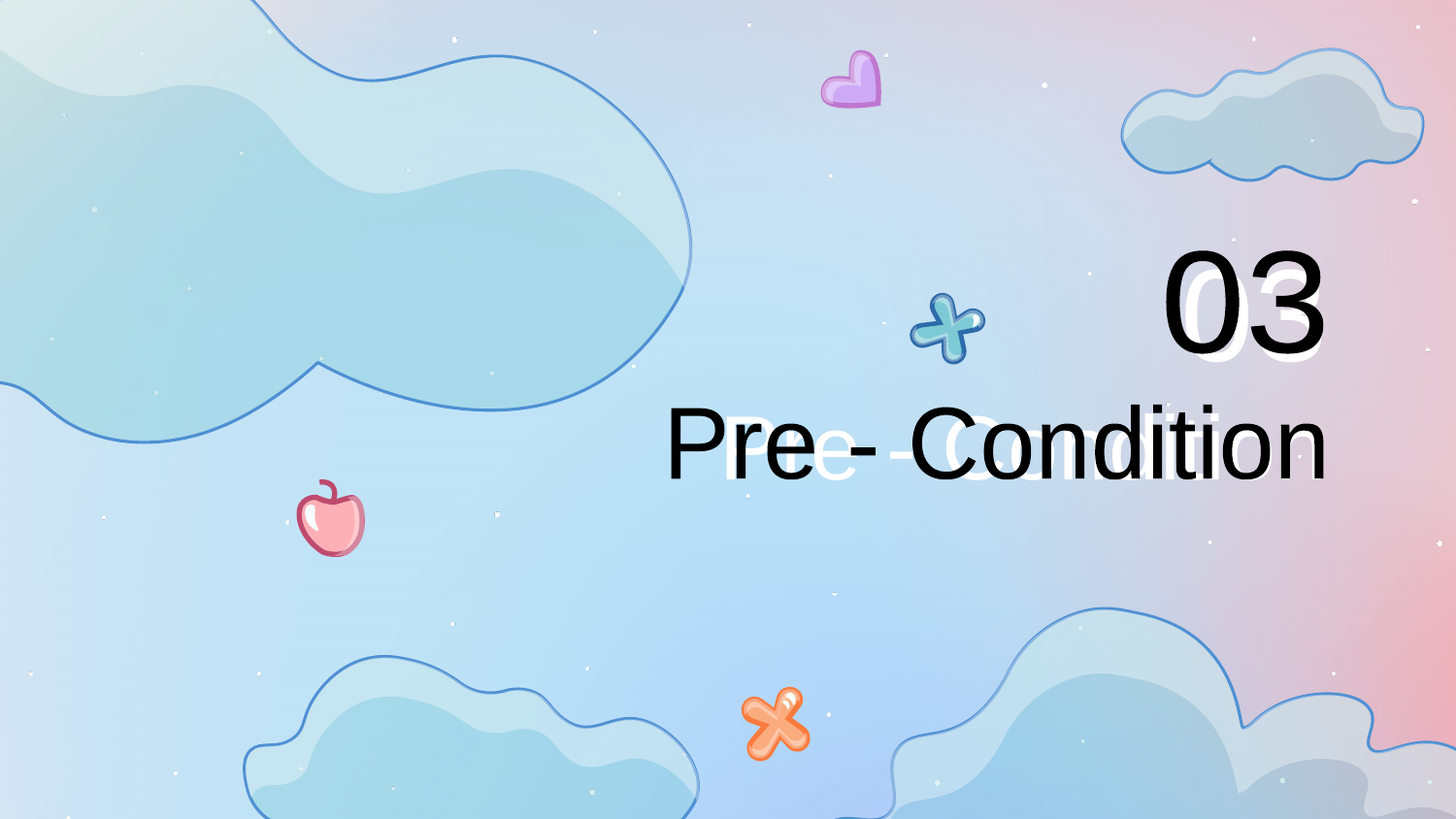

03
03

# Pre - Condition
Pre - Condition